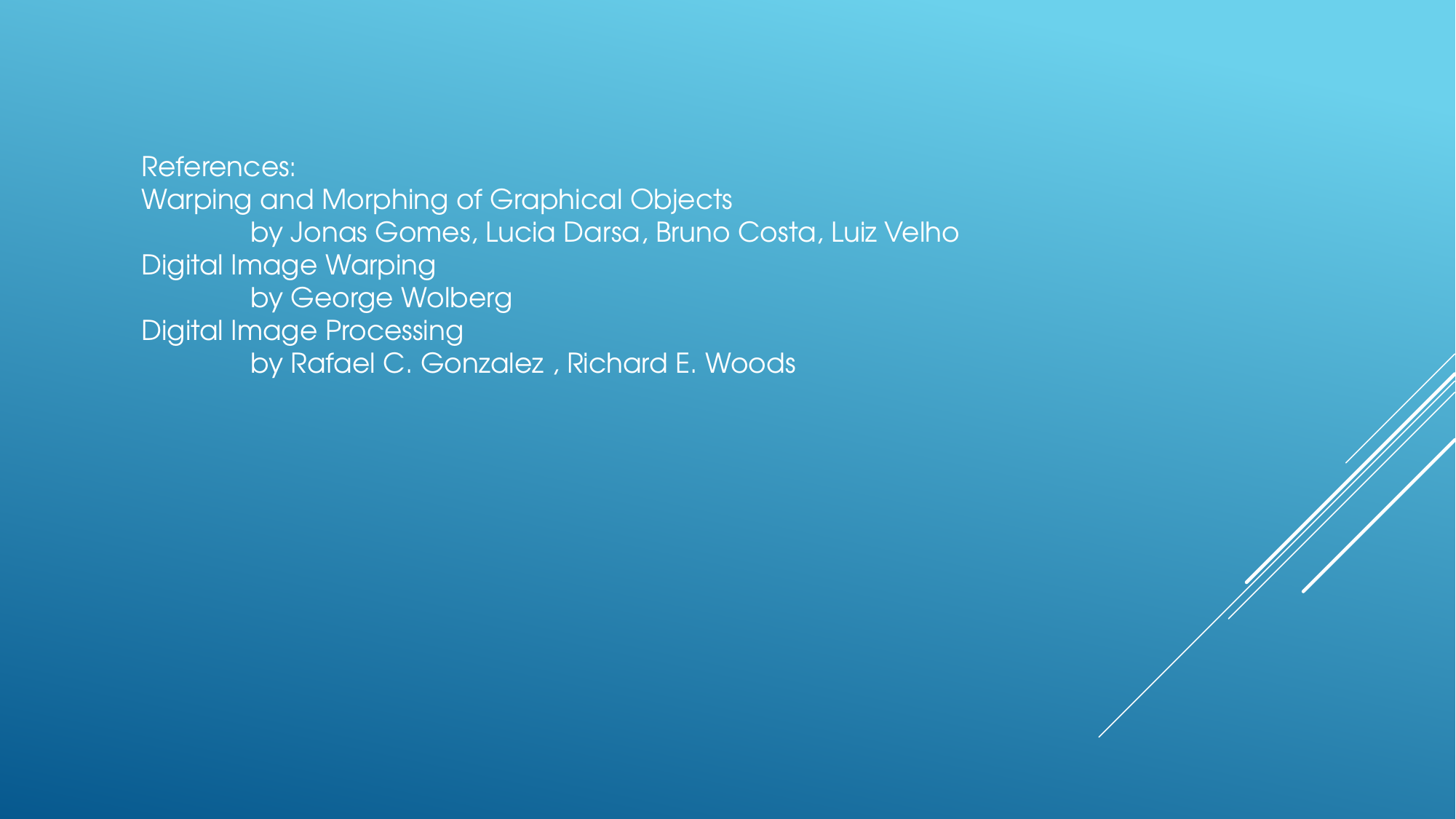

References:
Warping and Morphing of Graphical Objects
	by Jonas Gomes, Lucia Darsa, Bruno Costa, Luiz Velho
Digital Image Warping
	by George Wolberg
Digital Image Processing
	by Rafael C. Gonzalez , Richard E. Woods